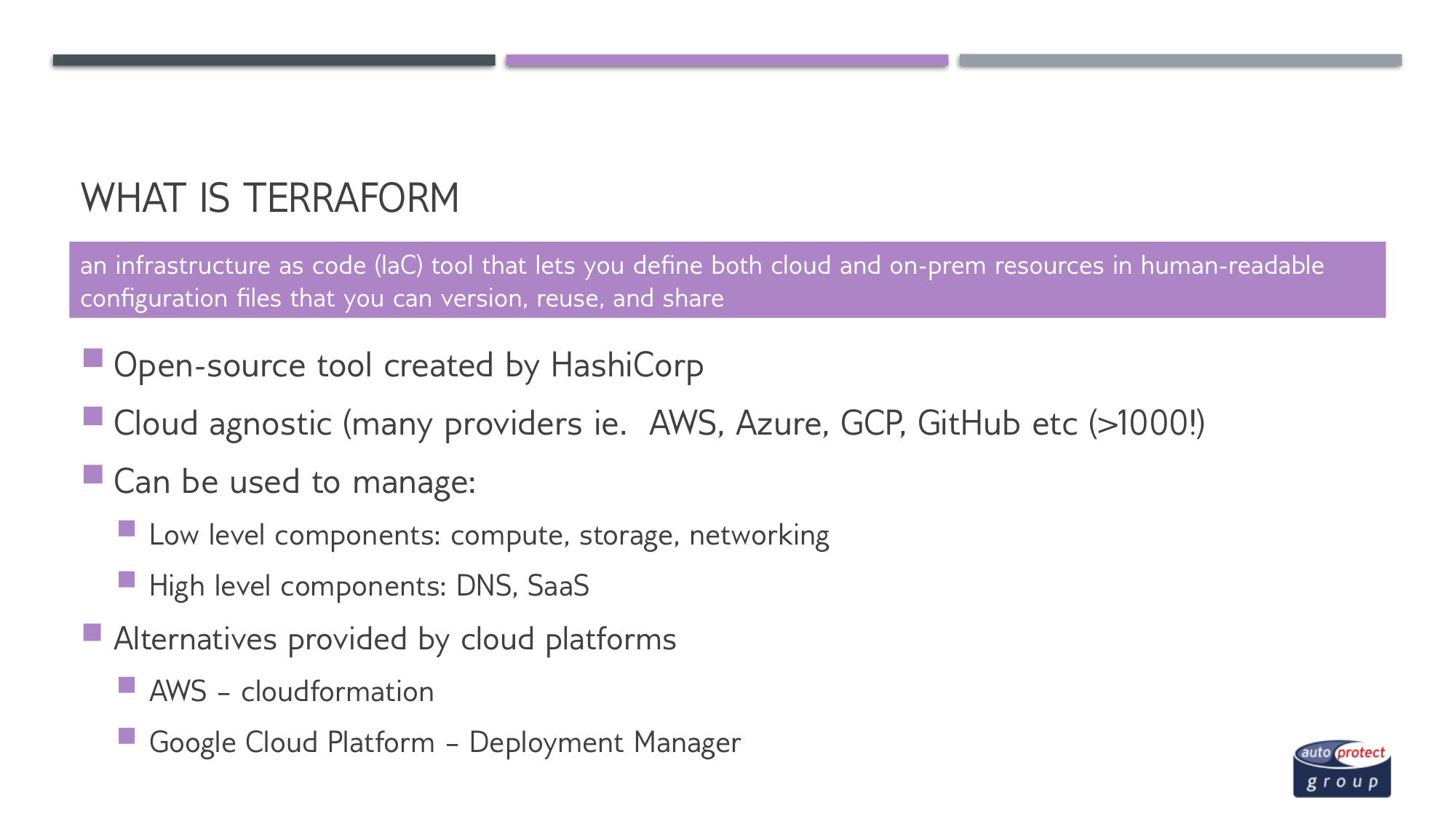

# What is terraform
an infrastructure as code (IaC) tool that lets you define both cloud and on-prem resources in human-readable configuration files that you can version, reuse, and share
Open-source tool created by HashiCorp
Cloud agnostic (many providers ie.  AWS, Azure, GCP, GitHub etc (>1000!)
Can be used to manage:
Low level components: compute, storage, networking
High level components: DNS, SaaS
Alternatives provided by cloud platforms
AWS – cloudformation
Google Cloud Platform – Deployment Manager